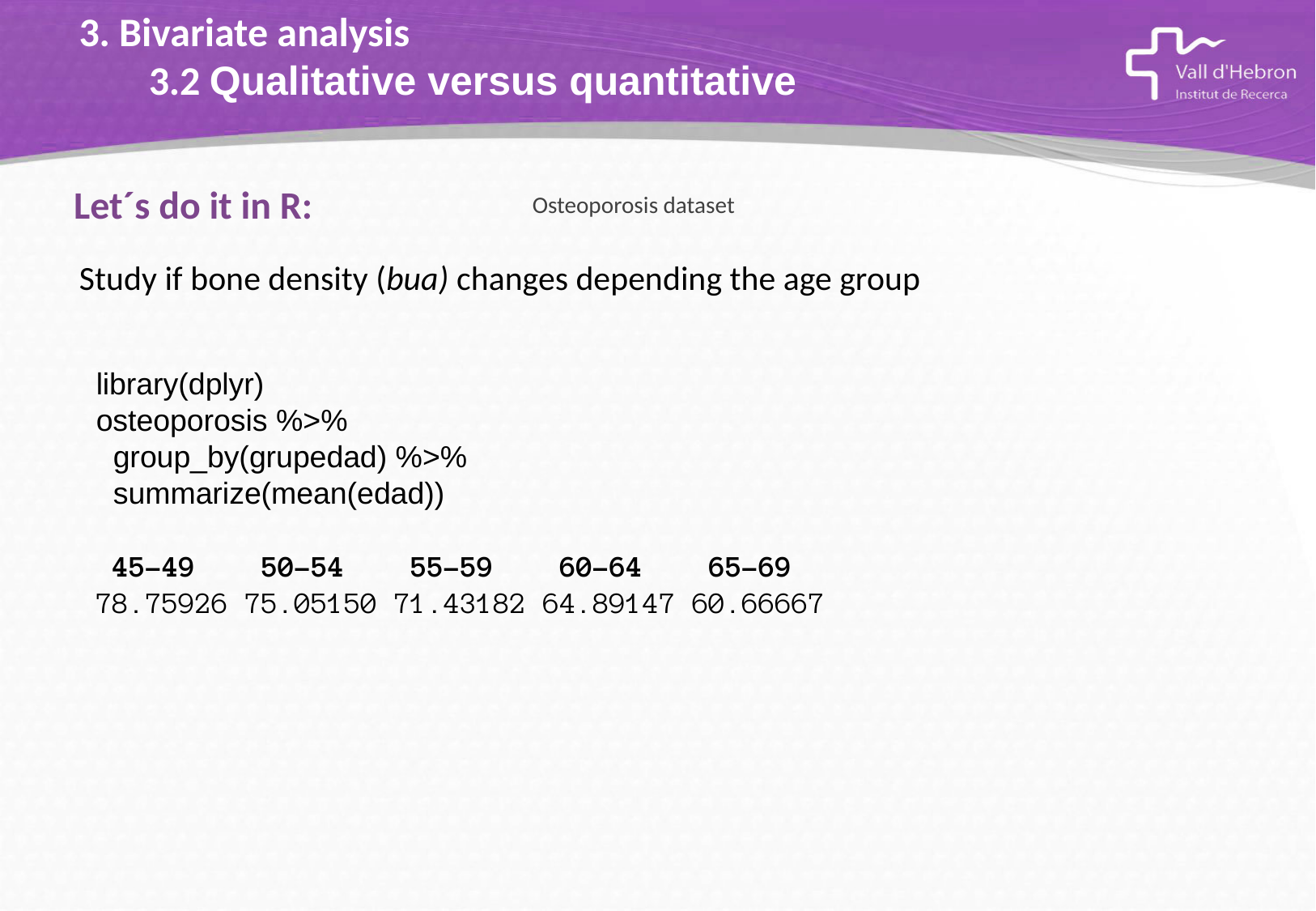

3. Bivariate analysis
 3.2 Qualitative versus quantitative
Let´s do it in R:
Osteoporosis dataset
Study if bone density (bua) changes depending the age group
library(dplyr)
osteoporosis %>%
  group_by(grupedad) %>%
  summarize(mean(edad))

 45-49    50-54    55-59    60-64    65-69
78.75926 75.05150 71.43182 64.89147 60.66667